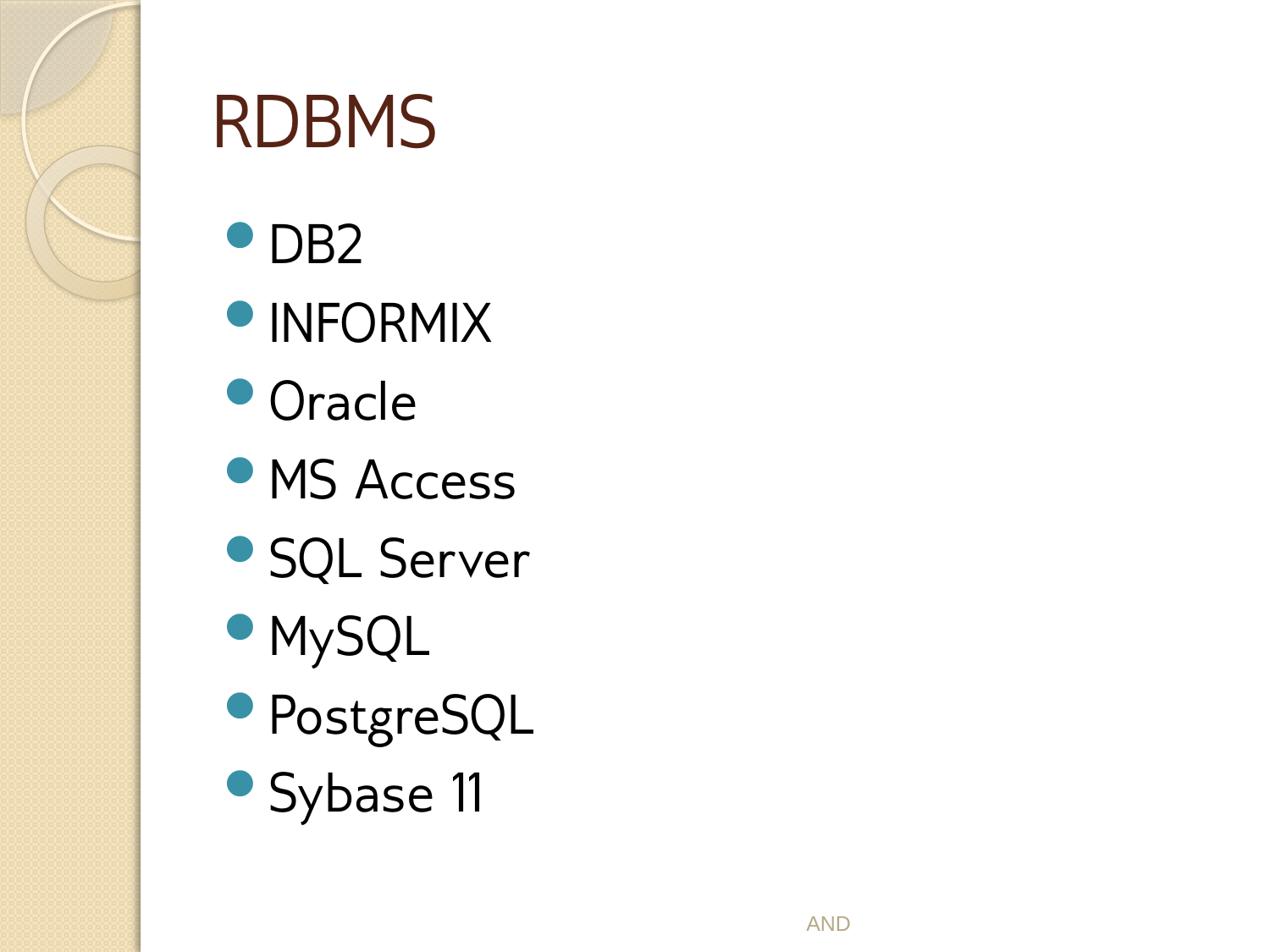

# RDBMS
DB2
INFORMIX
Oracle
MS Access
SQL Server
MySQL
PostgreSQL
Sybase 11

AND